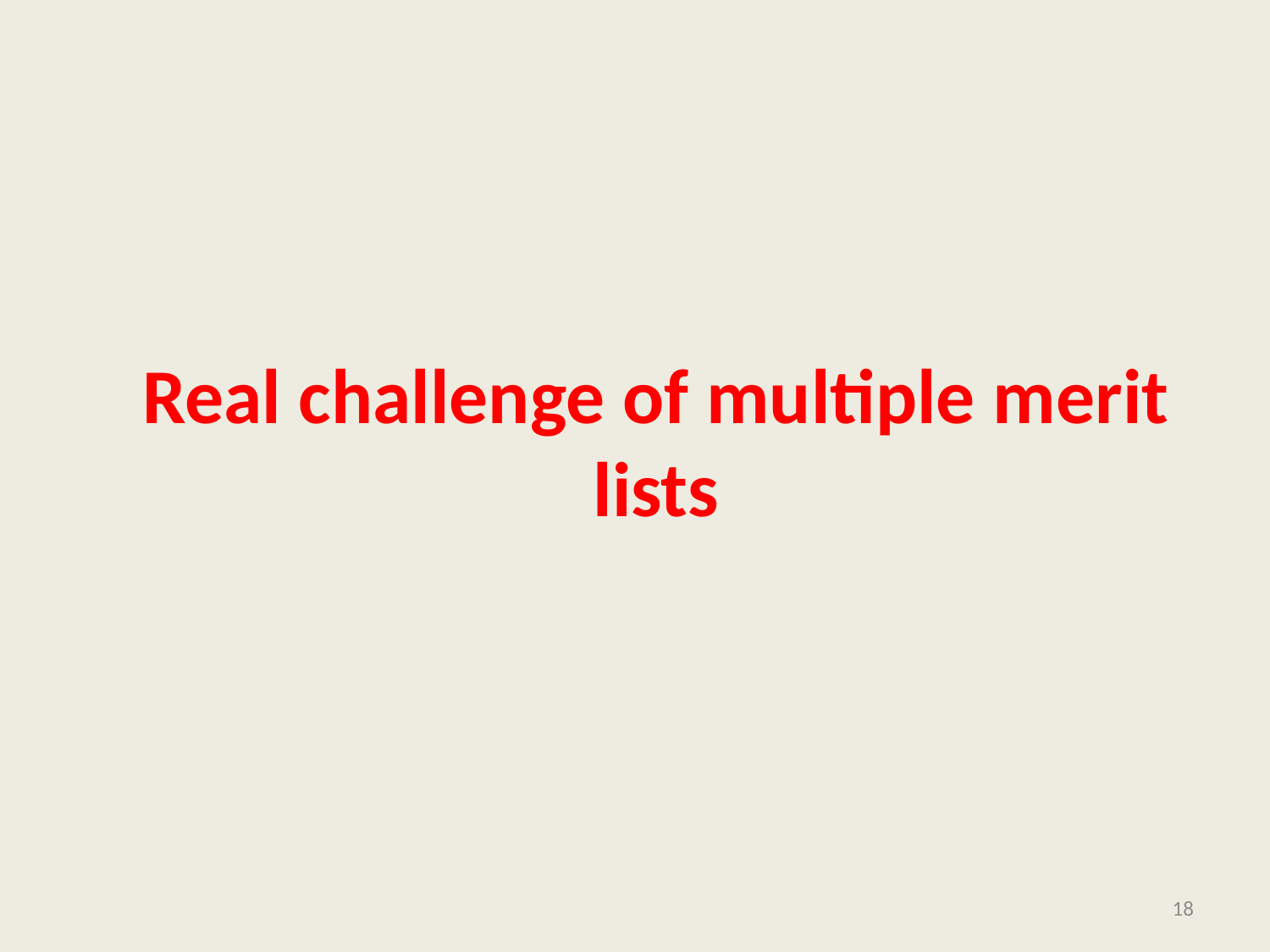

# Real challenge of multiple merit lists
18